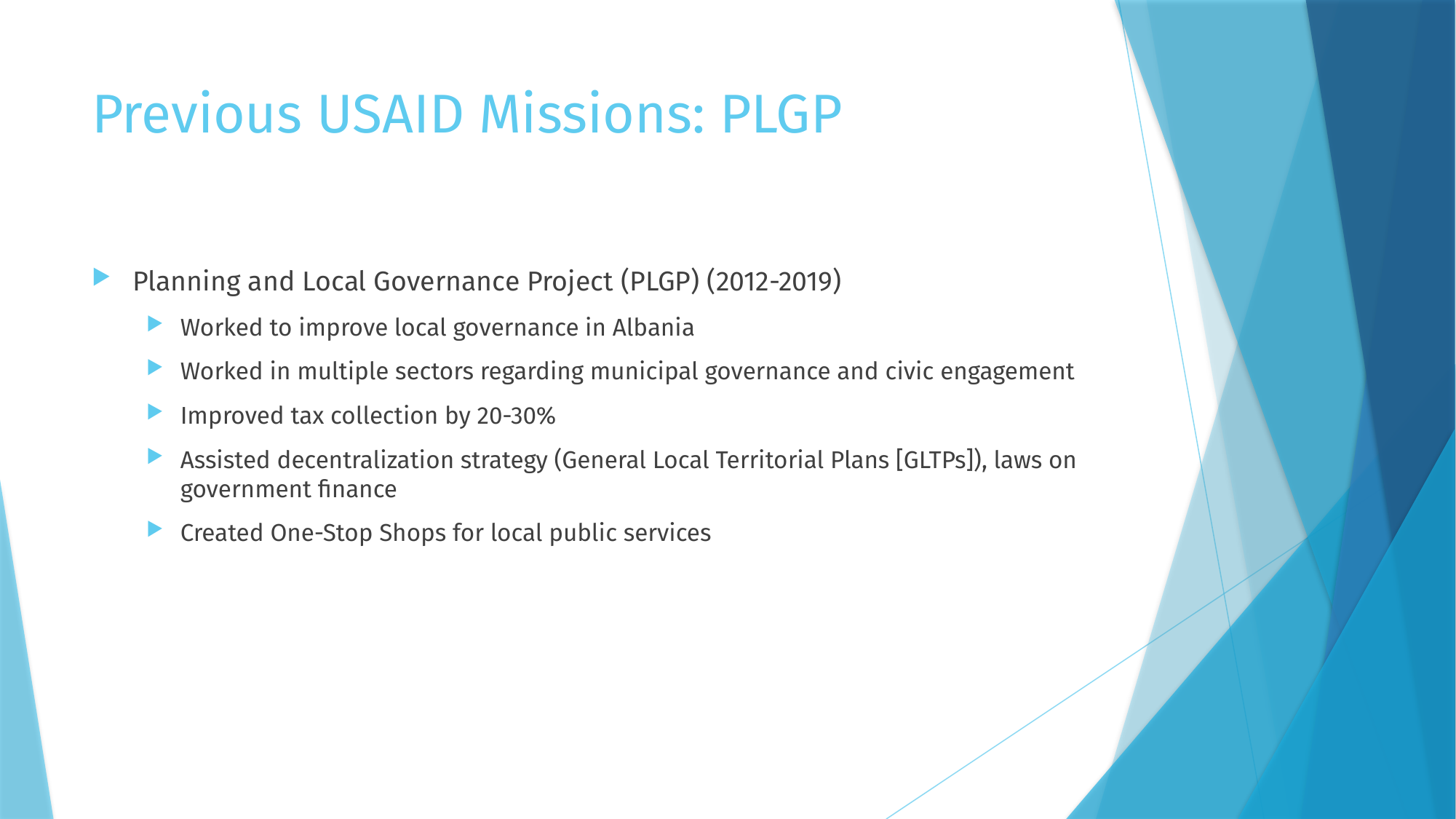

# Previous USAID Missions: PLGP
Planning and Local Governance Project (PLGP) (2012-2019)
Worked to improve local governance in Albania
Worked in multiple sectors regarding municipal governance and civic engagement
Improved tax collection by 20-30%
Assisted decentralization strategy (General Local Territorial Plans [GLTPs]), laws on government finance
Created One-Stop Shops for local public services